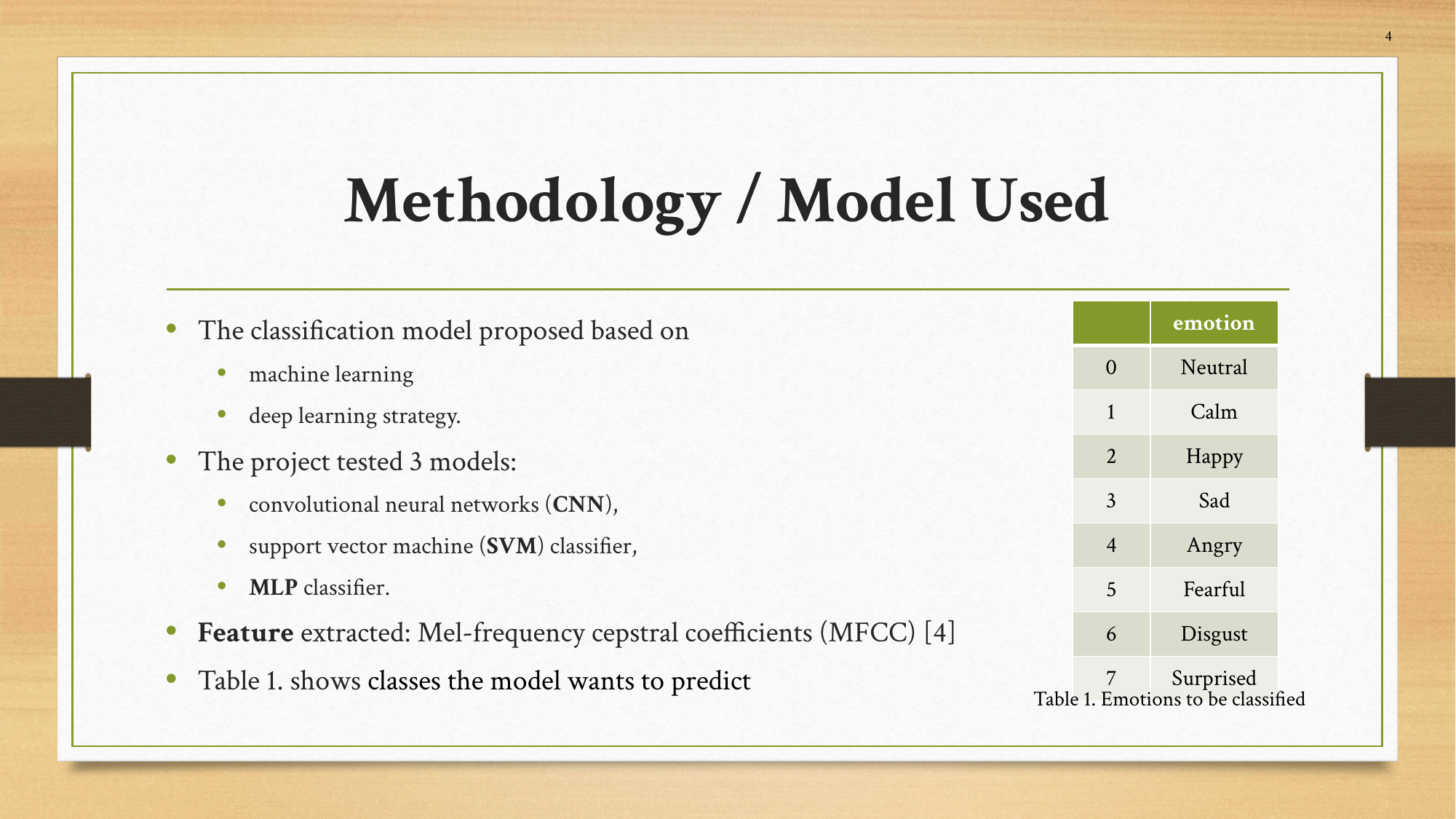

# Methodology / Model Used
|  | emotion |
| --- | --- |
| 0 | Neutral |
| 1 | Calm |
| 2 | Happy |
| 3 | Sad |
| 4 | Angry |
| 5 | Fearful |
| 6 | Disgust |
| 7 | Surprised |
The classification model proposed based on
machine learning
deep learning strategy.
The project tested 3 models:
convolutional neural networks (CNN),
support vector machine (SVM) classifier,
MLP classifier.
Feature extracted: Mel-frequency cepstral coefficients (MFCC) [4]
Table 1. shows classes the model wants to predict

Table 1. Emotions to be classified